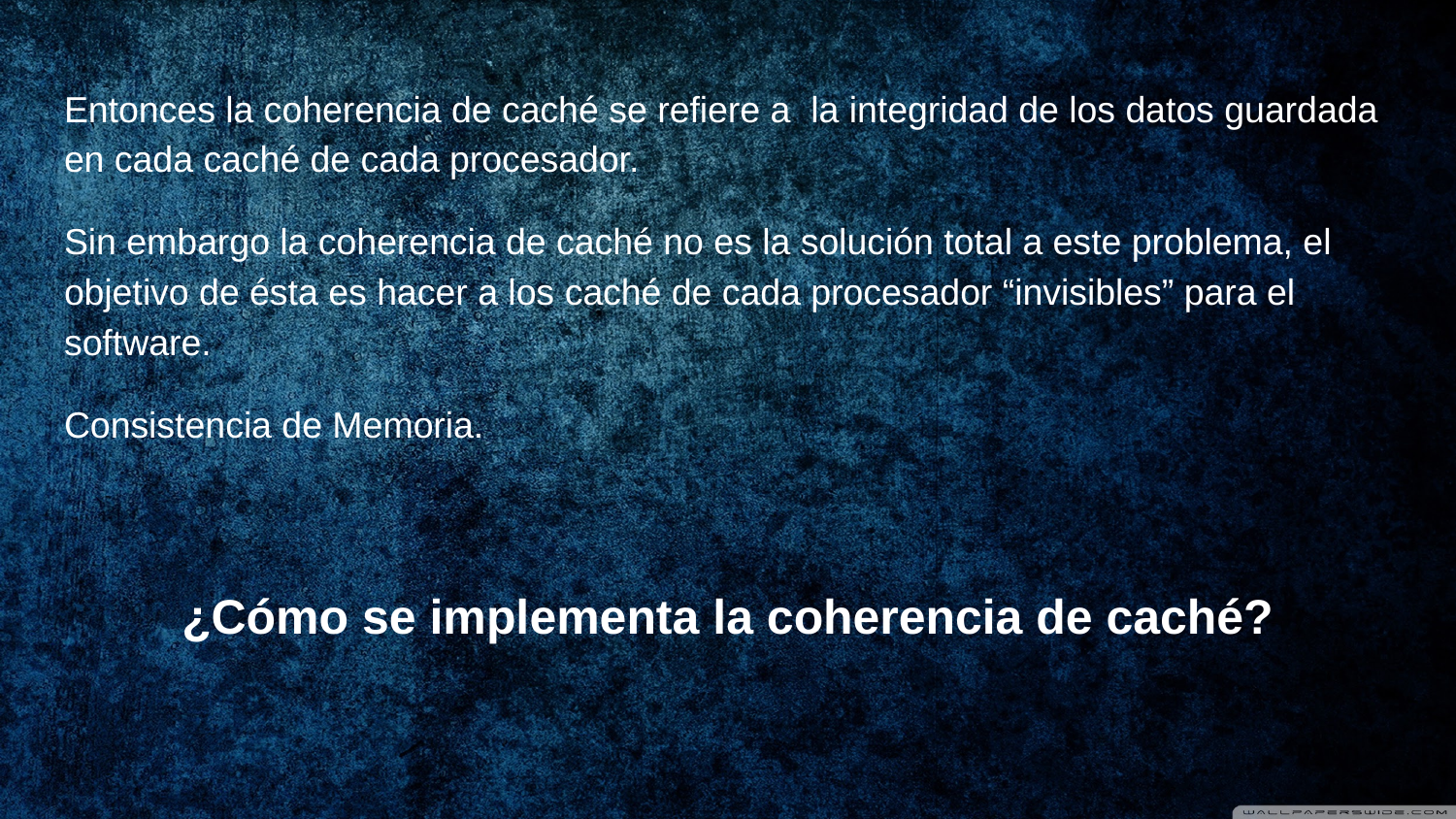

Entonces la coherencia de caché se refiere a  la integridad de los datos guardada en cada caché de cada procesador.
Sin embargo la coherencia de caché no es la solución total a este problema, el objetivo de ésta es hacer a los caché de cada procesador “invisibles” para el software.
Consistencia de Memoria.

¿Cómo se implementa la coherencia de caché?